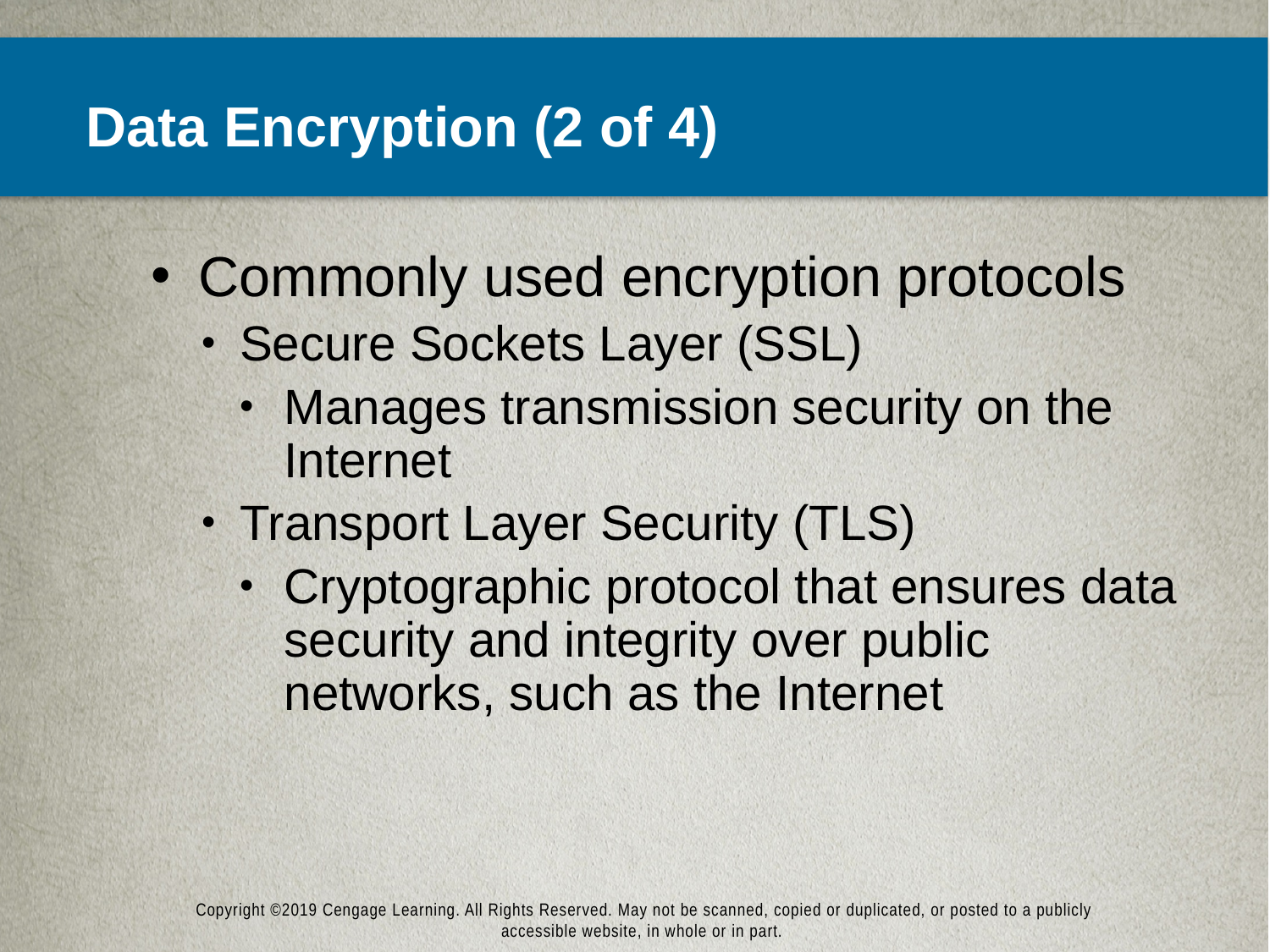

# Data Encryption (2 of 4)
Commonly used encryption protocols
Secure Sockets Layer (SSL)
Manages transmission security on the Internet
Transport Layer Security (TLS)
Cryptographic protocol that ensures data security and integrity over public networks, such as the Internet